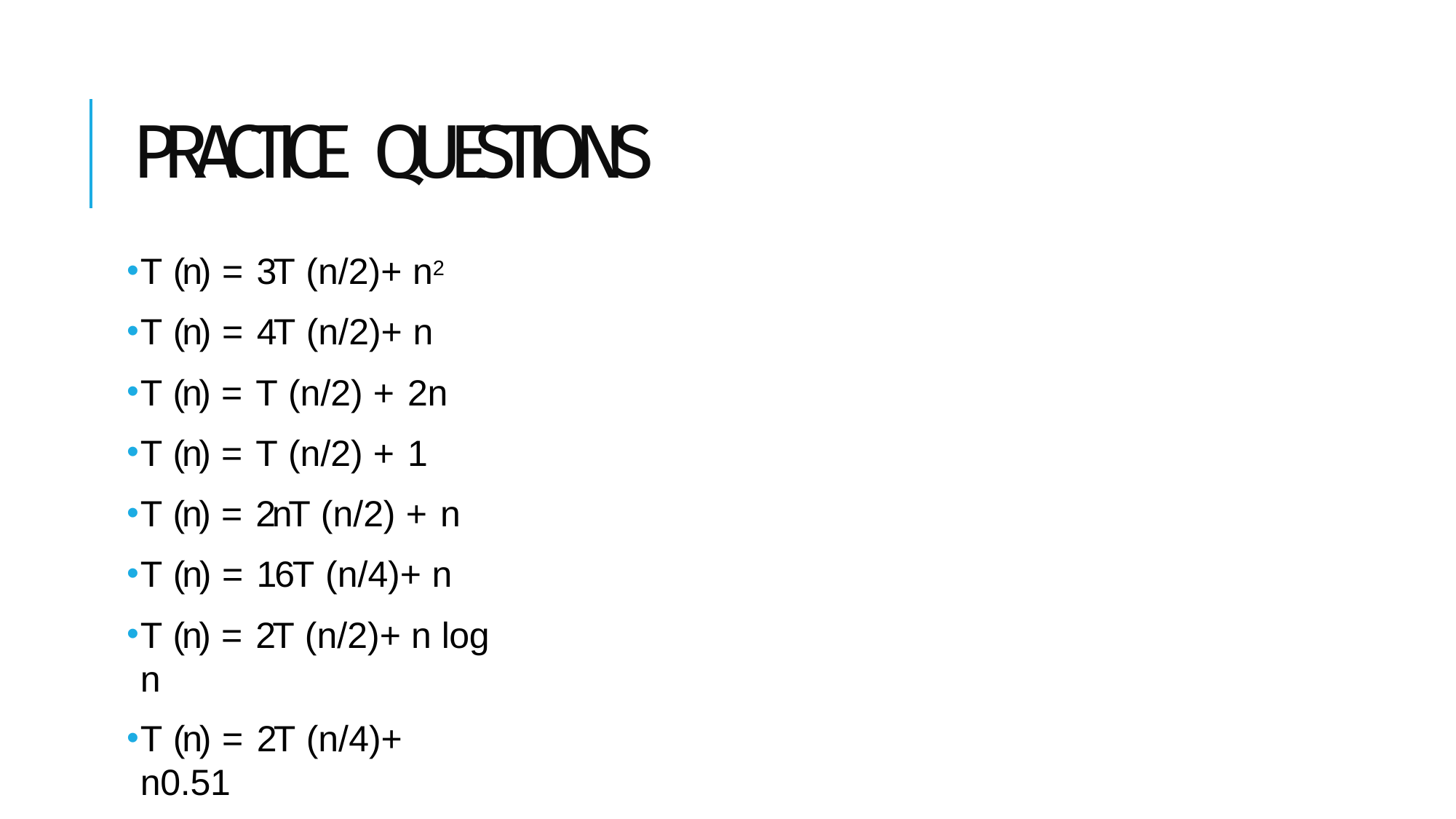

# PRACTICE QUESTIONS
T (n) = 3T (n/2)+ n2
T (n) = 4T (n/2)+ n
T (n) = T (n/2) + 2n
T (n) = T (n/2) + 1
T (n) = 2nT (n/2) + n
T (n) = 16T (n/4)+ n
T (n) = 2T (n/2)+ n log n
T (n) = 2T (n/4)+ n0.51